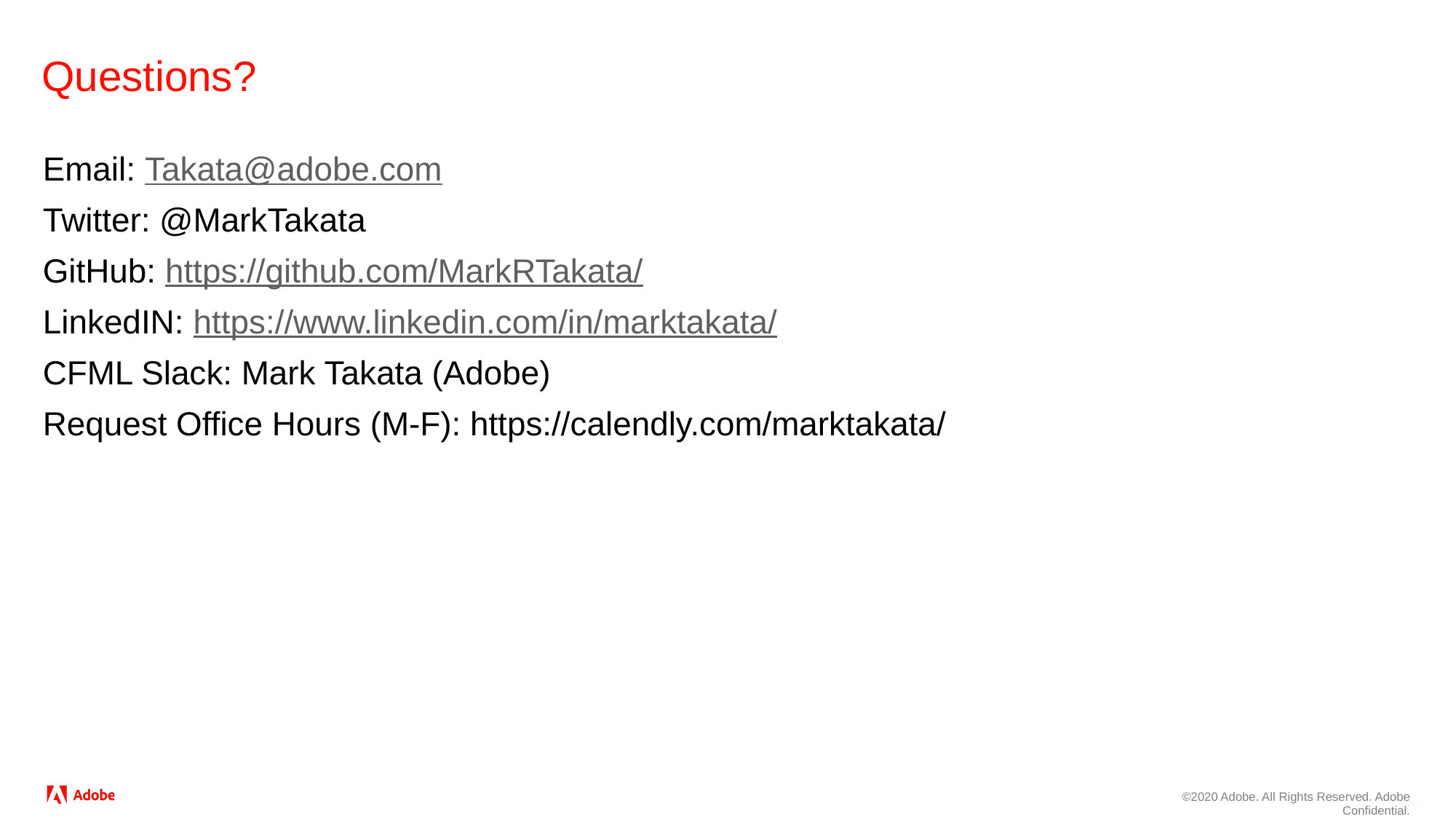

# Questions?
Email: Takata@adobe.com
Twitter: @MarkTakata
GitHub: https://github.com/MarkRTakata/
LinkedIN: https://www.linkedin.com/in/marktakata/
CFML Slack: Mark Takata (Adobe)
Request Office Hours (M-F): https://calendly.com/marktakata/